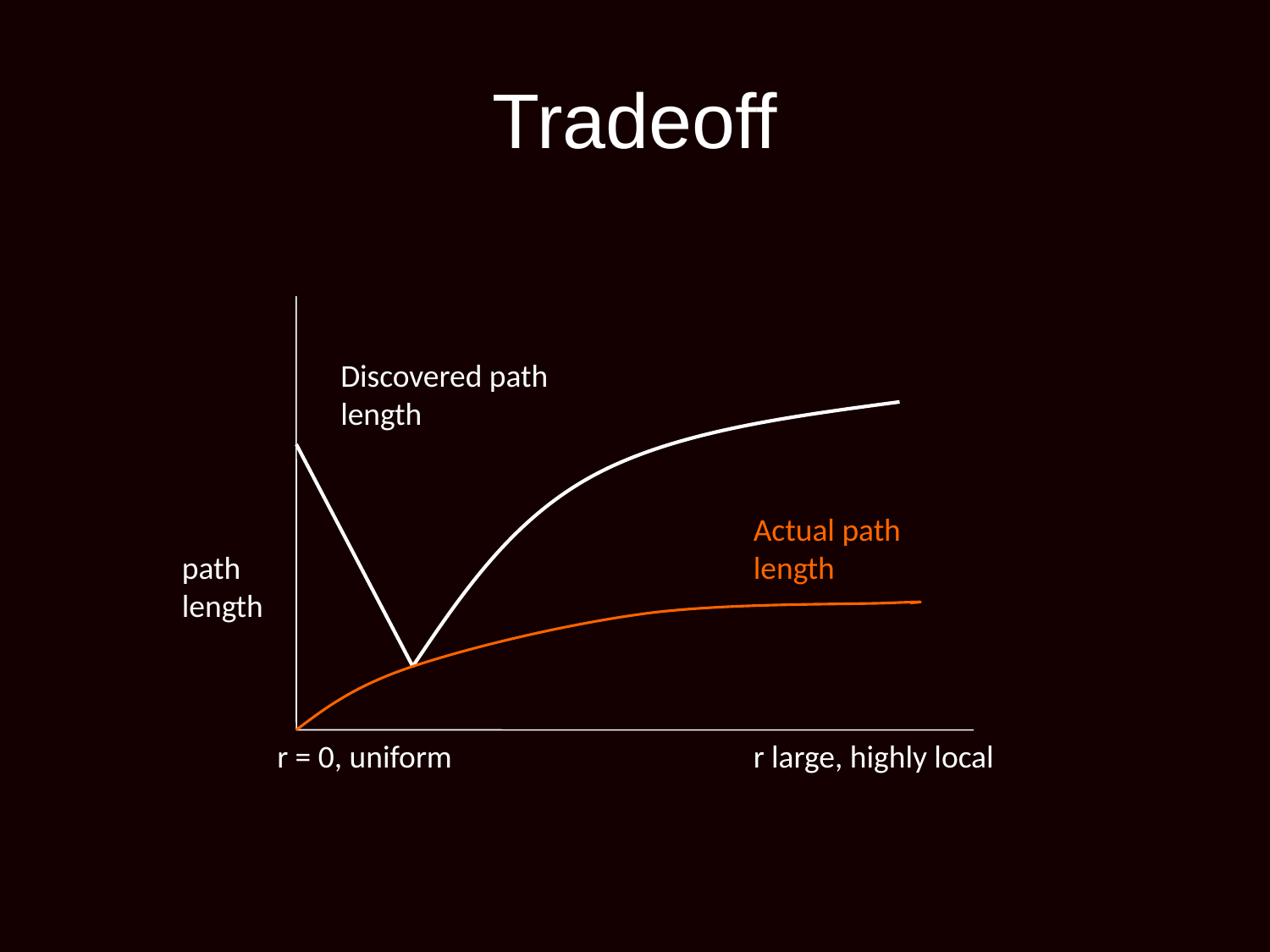

# Tradeoff

Discovered path length

Actual path length
path length

r = 0, uniform

r large, highly local